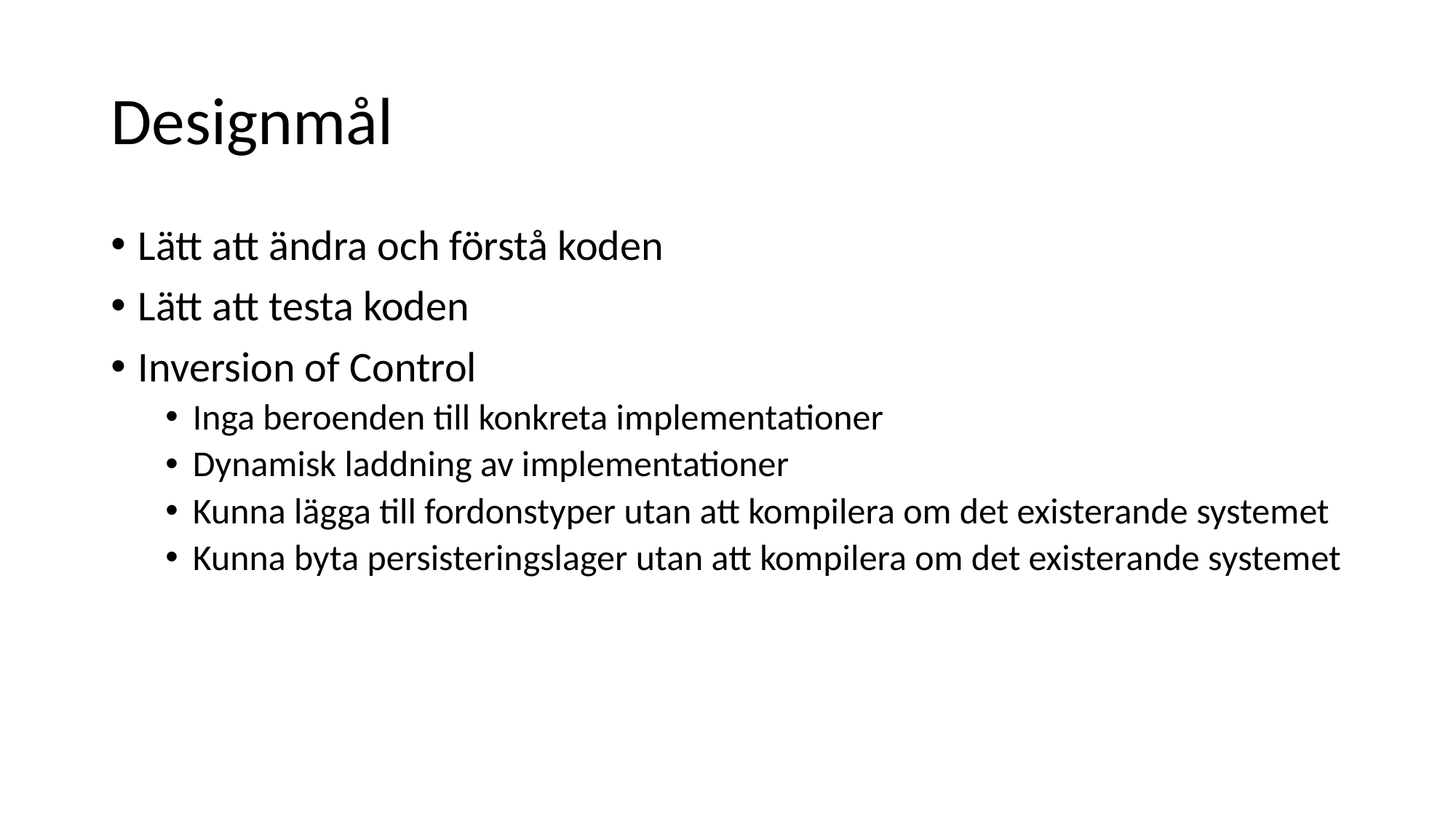

# Designmål
Lätt att ändra och förstå koden
Lätt att testa koden
Inversion of Control
Inga beroenden till konkreta implementationer
Dynamisk laddning av implementationer
Kunna lägga till fordonstyper utan att kompilera om det existerande systemet
Kunna byta persisteringslager utan att kompilera om det existerande systemet